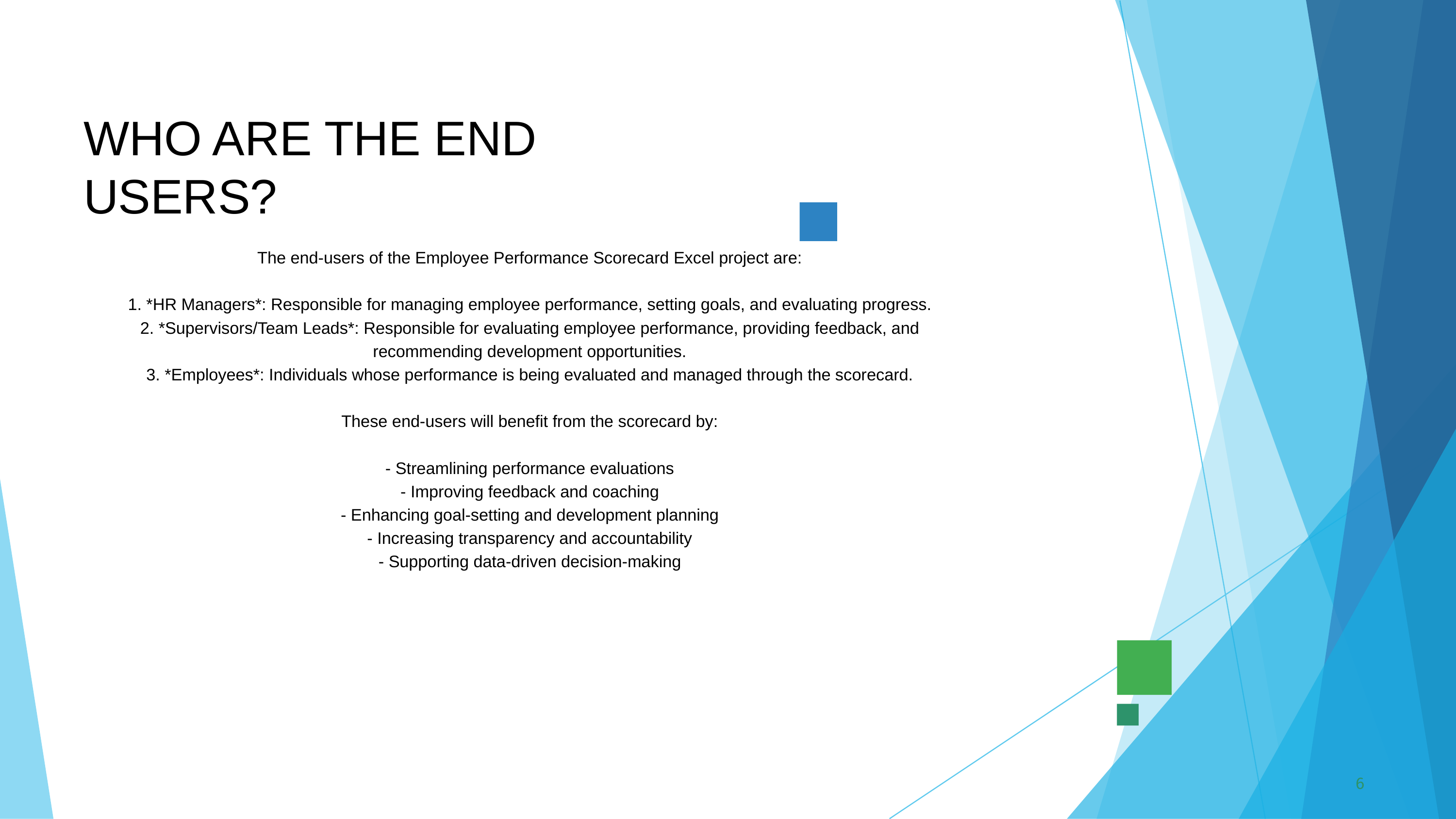

WHO ARE THE END USERS?

The end-users of the Employee Performance Scorecard Excel project are:

1. *HR Managers*: Responsible for managing employee performance, setting goals, and evaluating progress.
2. *Supervisors/Team Leads*: Responsible for evaluating employee performance, providing feedback, and recommending development opportunities.
3. *Employees*: Individuals whose performance is being evaluated and managed through the scorecard.

These end-users will benefit from the scorecard by:

- Streamlining performance evaluations
- Improving feedback and coaching
- Enhancing goal-setting and development planning
- Increasing transparency and accountability
- Supporting data-driven decision-making

6